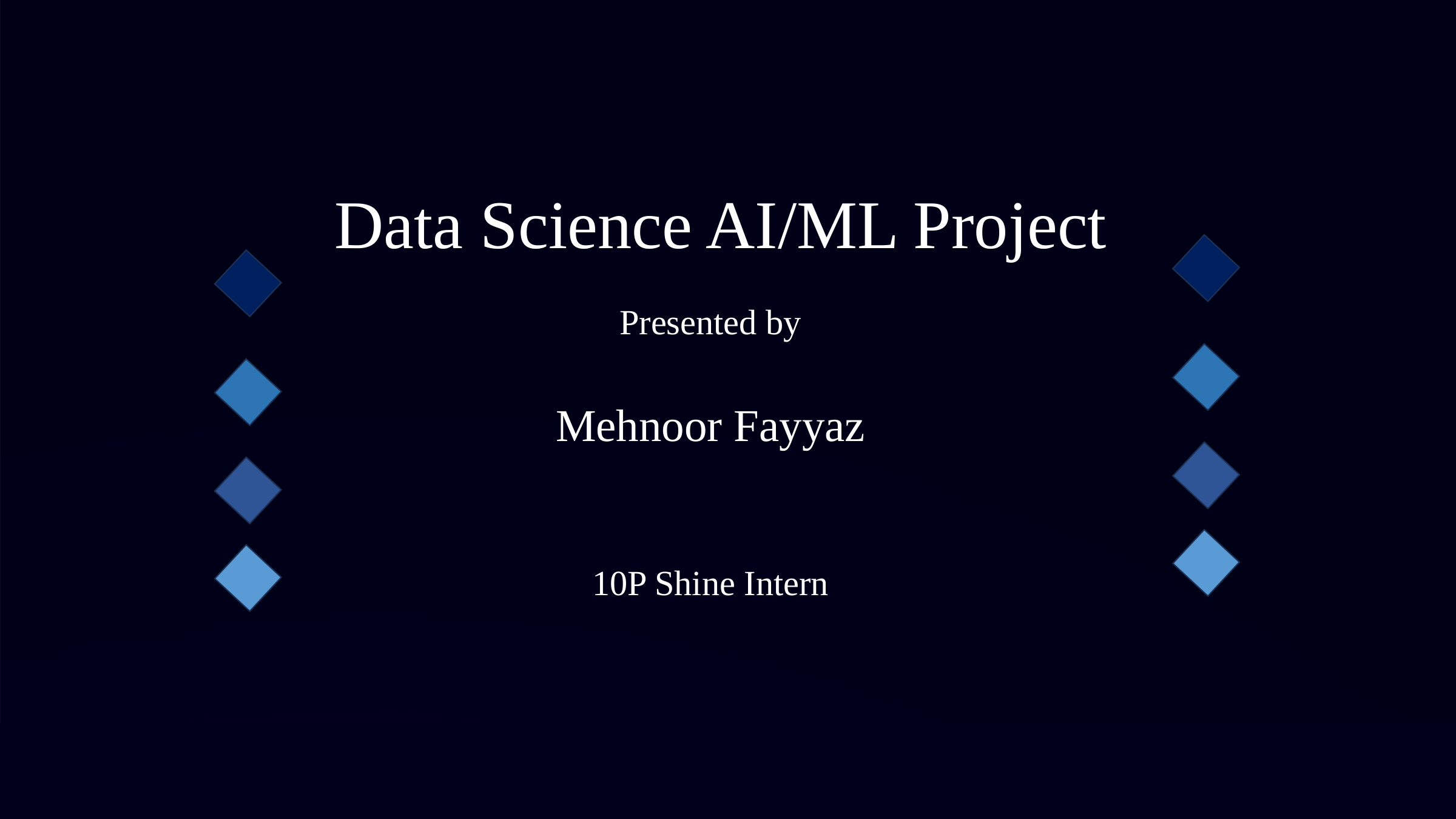

Data Science AI/ML Project

Presented by

Mehnoor Fayyaz

10P Shine Intern